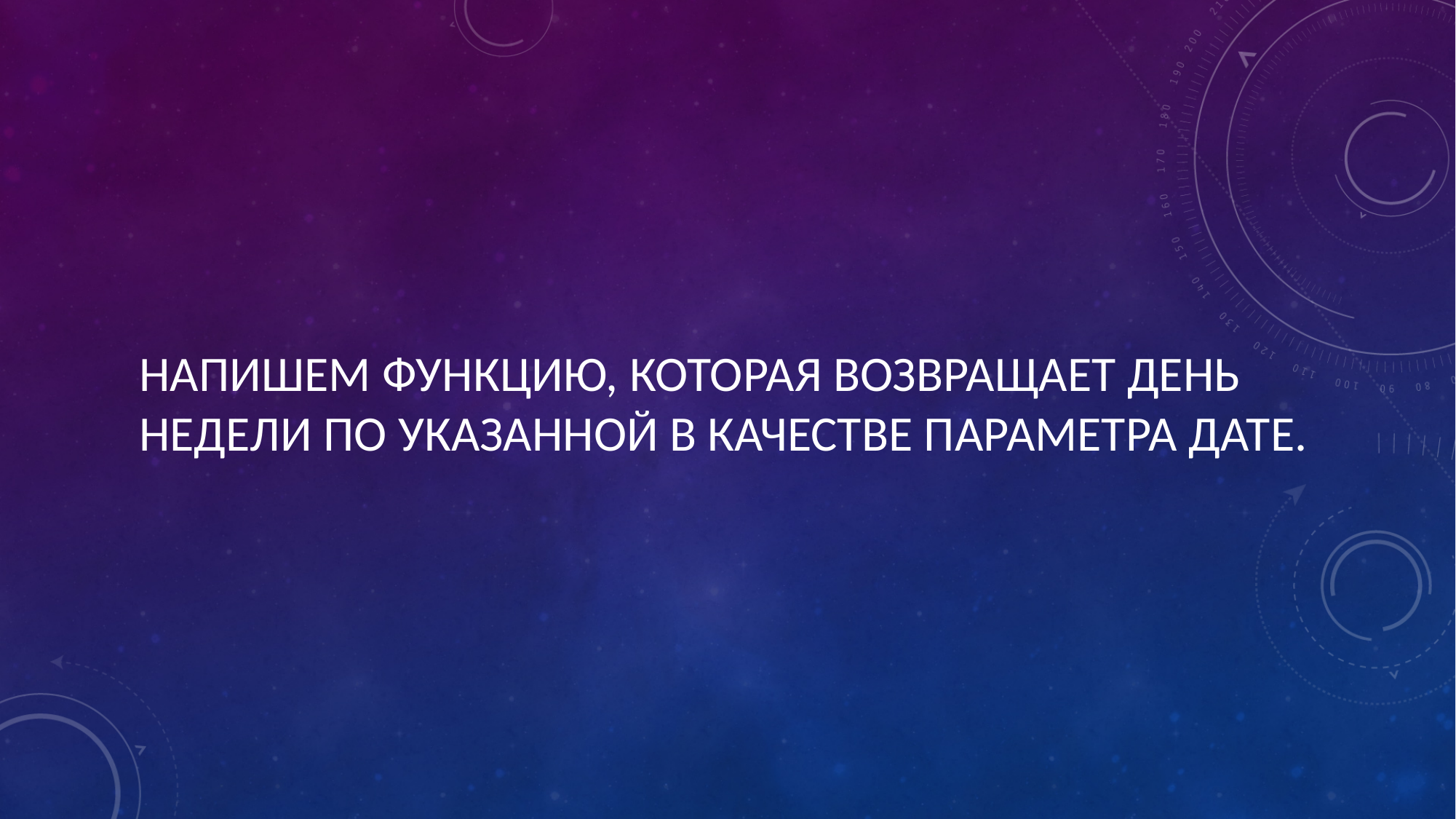

# Напишем функцию, которая возвращает день недели по указанной в качестве параметра дате.
create function DayOfWeek (@day datetime) returns nvarchar(15) as begin declare @wday nvarchar(15) if(datename(dw, @day)='Monday') set @wday = 'понедельник' if(datename(dw, @day)='Friday') set @wday = 'пятница' else set @wday = 'другой' return @wday end; -- вызов select DayOfWeek(GETDATE()) as 'День недели';